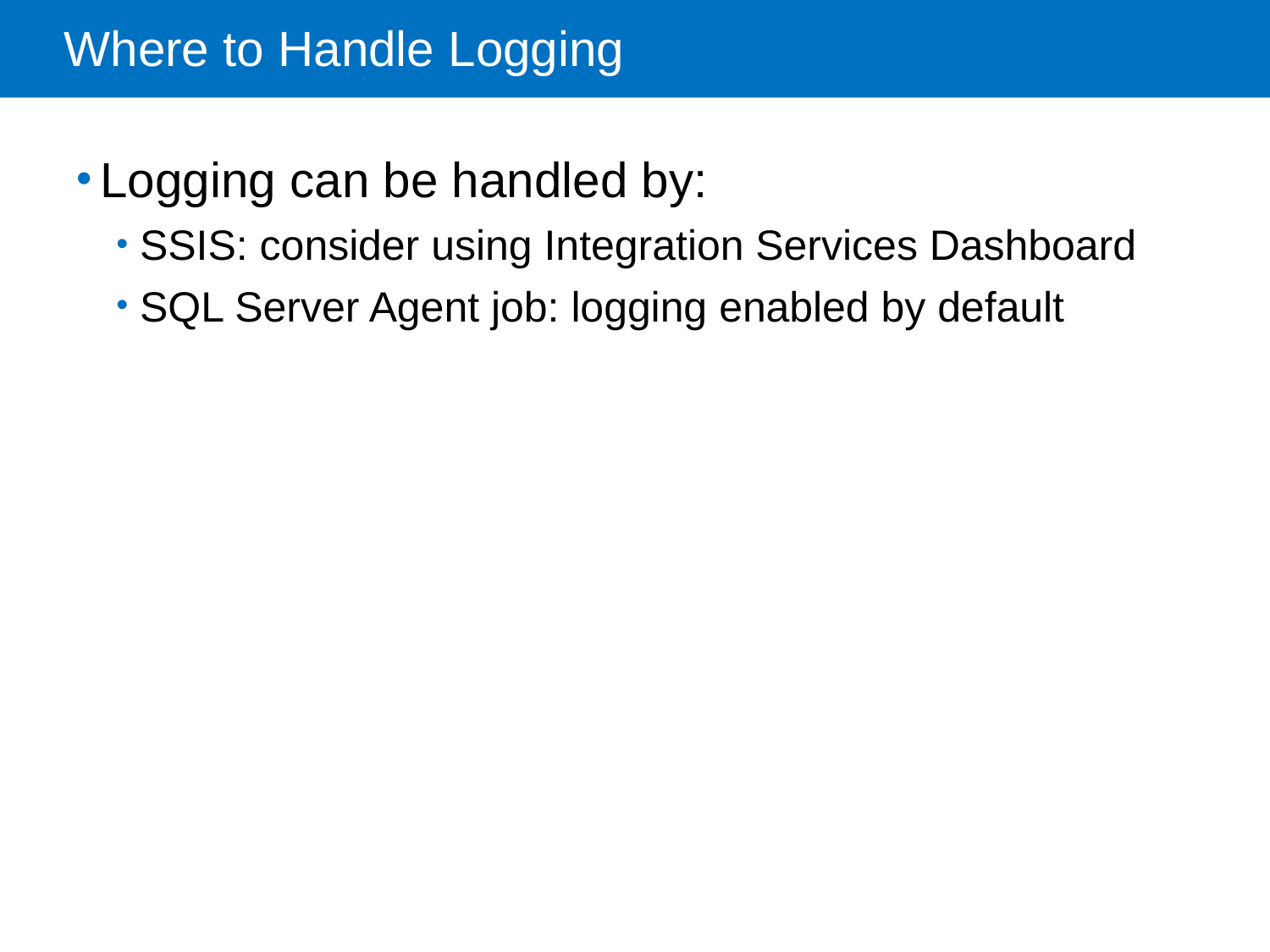

# Where to Handle Logging
Logging can be handled by:
SSIS: consider using Integration Services Dashboard
SQL Server Agent job: logging enabled by default